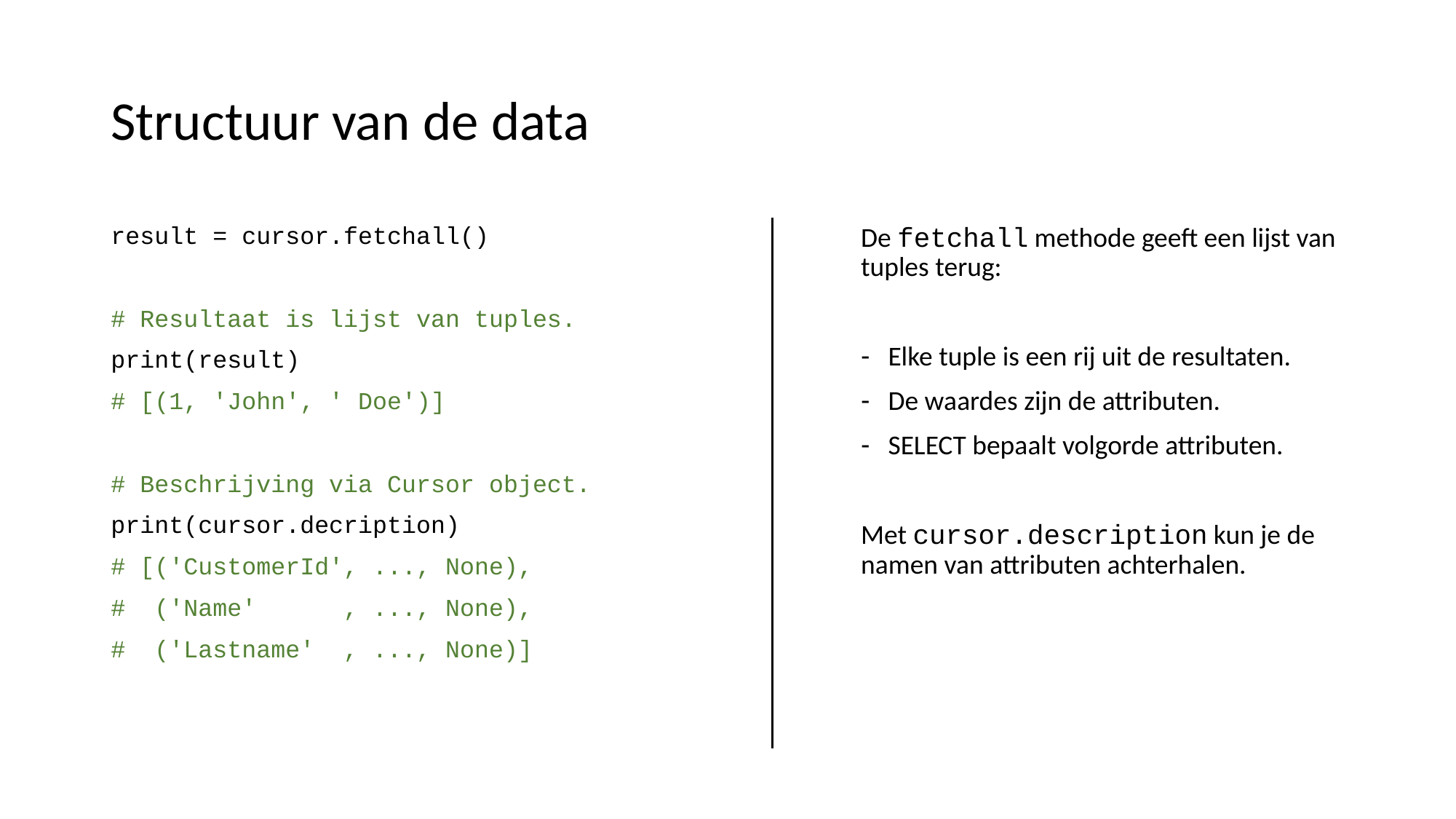

# Structuur van de data
result = cursor.fetchall()

# Resultaat is lijst van tuples.
print(result)
# [(1, 'John', ' Doe')]

# Beschrijving via Cursor object.
print(cursor.decription)
# [('CustomerId', ..., None),
#  ('Name'      , ..., None),
#  ('Lastname'  , ..., None)]
De fetchall methode geeft een lijst van tuples terug:

Elke tuple is een rij uit de resultaten.
De waardes zijn de attributen.
SELECT bepaalt volgorde attributen.

Met cursor.description kun je de namen van attributen achterhalen.